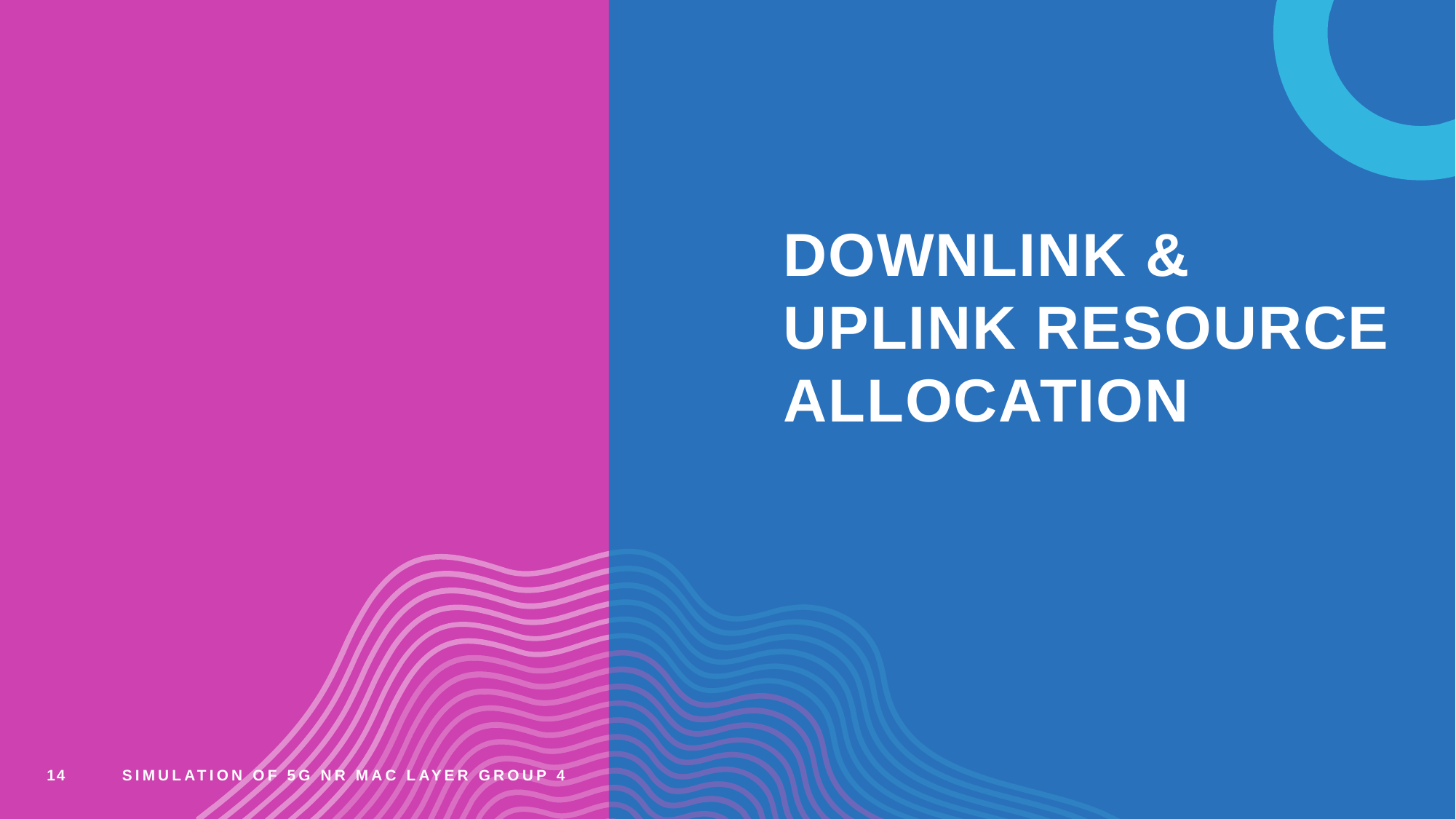

# Downlink & Uplink Resource  Allocation

14
Simulation of 5G NR MAC Layer Group 4